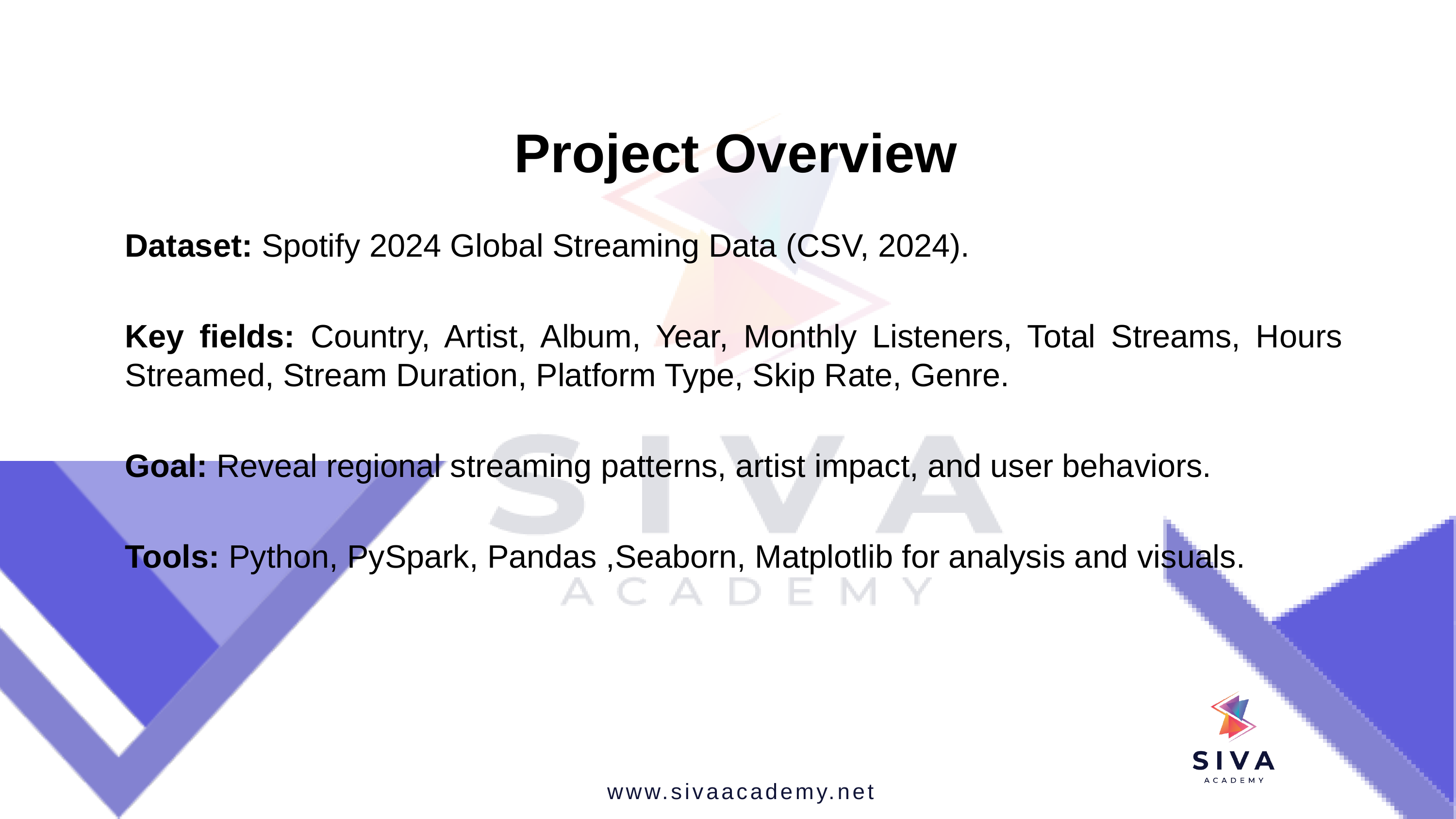

# Project Overview

Dataset: Spotify 2024 Global Streaming Data (CSV, 2024).

Key fields: Country, Artist, Album, Year, Monthly Listeners, Total Streams, Hours Streamed, Stream Duration, Platform Type, Skip Rate, Genre.

Goal: Reveal regional streaming patterns, artist impact, and user behaviors.

Tools: Python, PySpark, Pandas ,Seaborn, Matplotlib for analysis and visuals.

www.sivaacademy.net